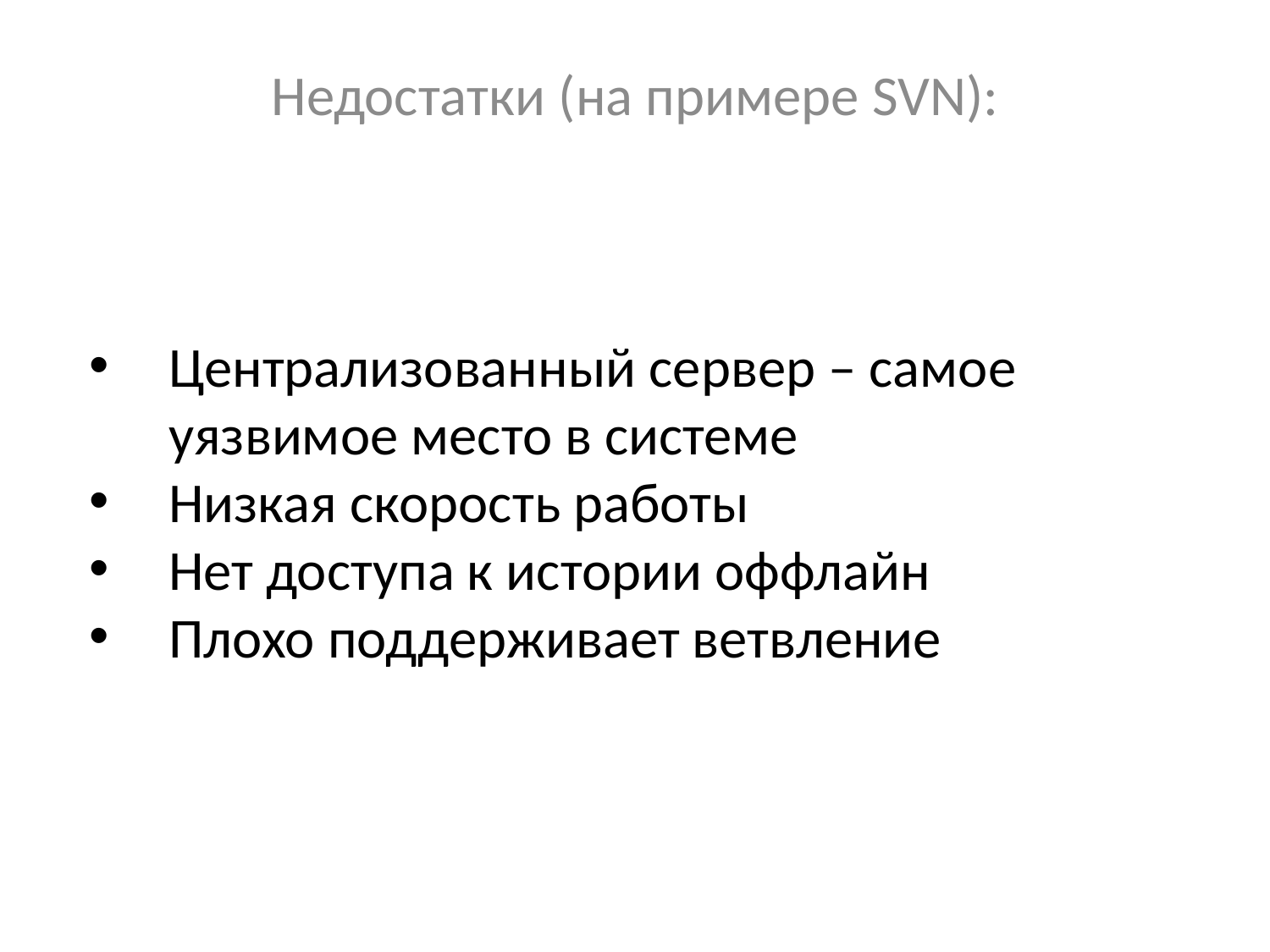

Недостатки (на примере SVN):

Централизованный сервер – самое уязвимое место в системе
Низкая скорость работы
Нет доступа к истории оффлайн
Плохо поддерживает ветвление